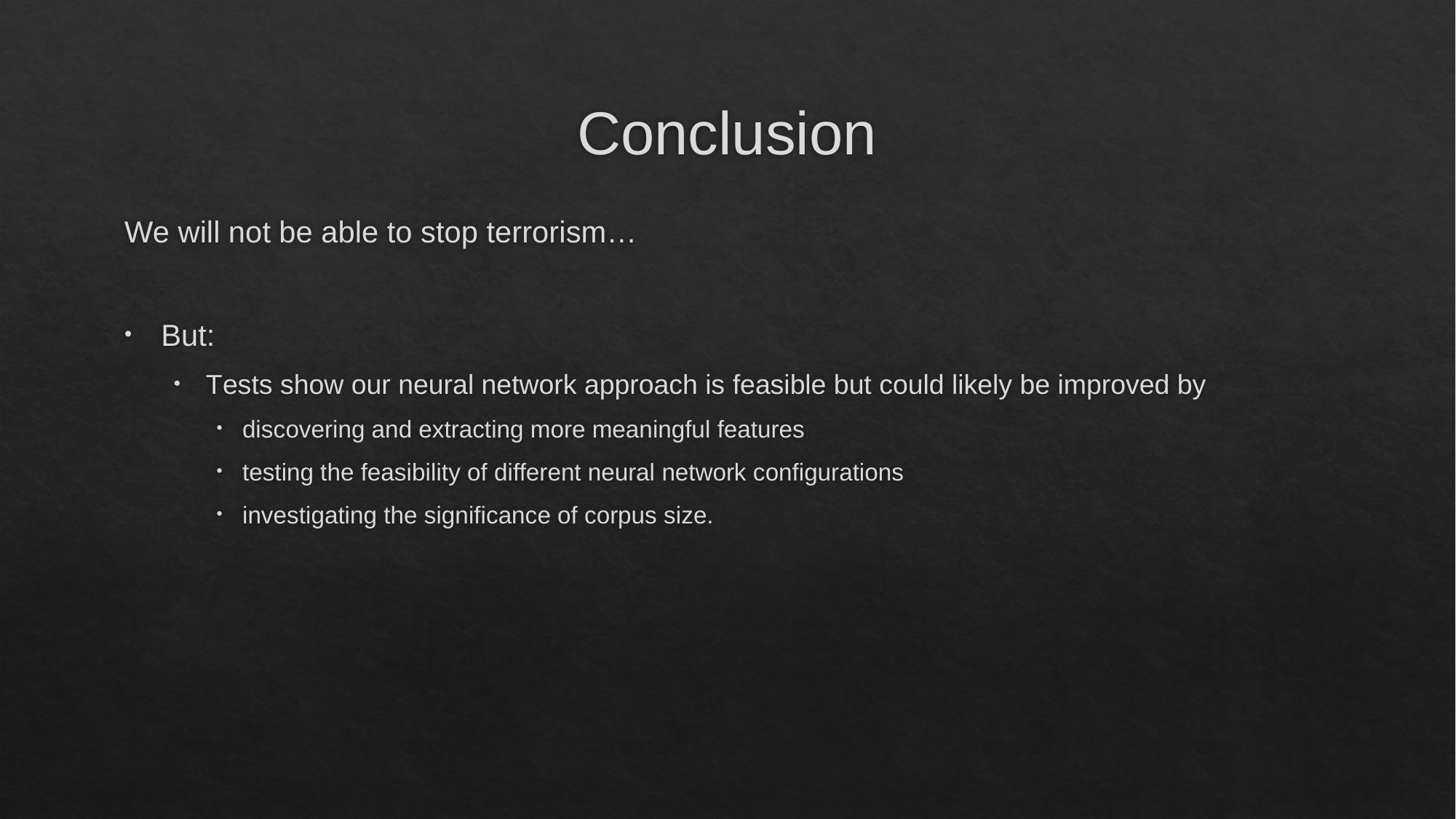

# Conclusion
We will not be able to stop terrorism…

But:
Tests show our neural network approach is feasible but could likely be improved by
discovering and extracting more meaningful features
testing the feasibility of different neural network configurations
investigating the significance of corpus size.